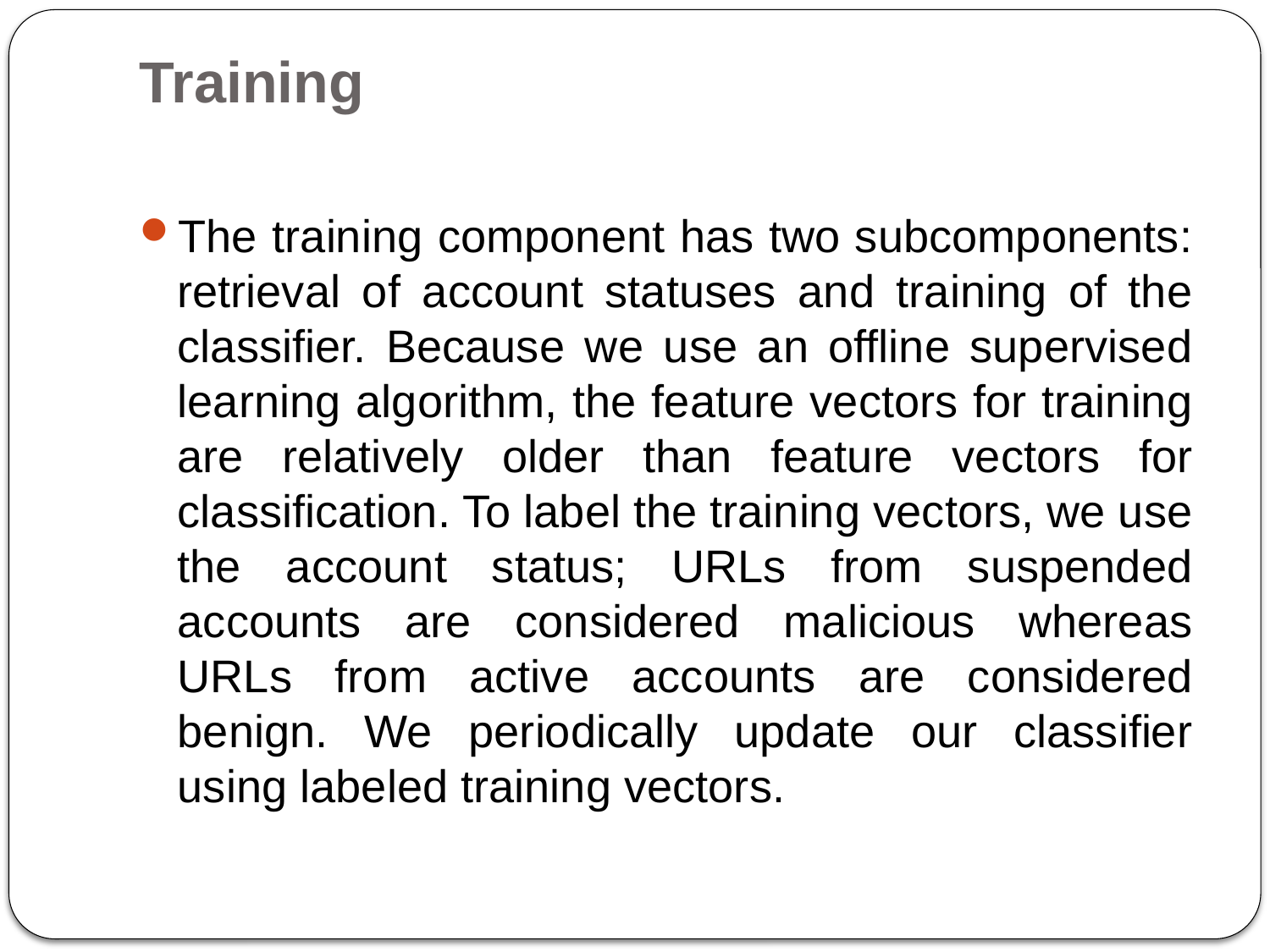

# Training
The training component has two subcomponents: retrieval of account statuses and training of the classifier. Because we use an offline supervised learning algorithm, the feature vectors for training are relatively older than feature vectors for classification. To label the training vectors, we use the account status; URLs from suspended accounts are considered malicious whereas URLs from active accounts are considered benign. We periodically update our classifier using labeled training vectors.